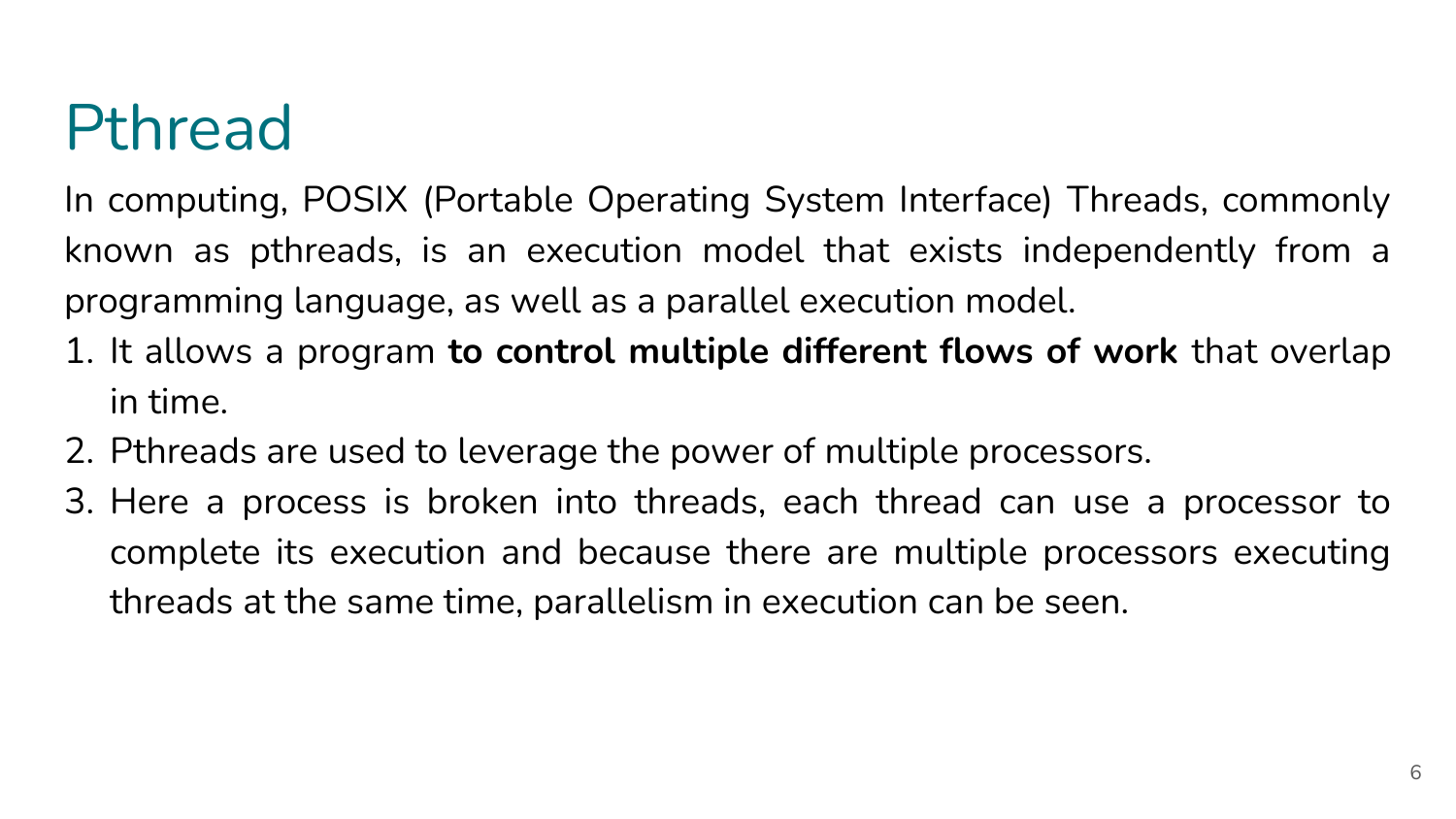

# Pthread
In computing, POSIX (Portable Operating System Interface) Threads, commonly known as pthreads, is an execution model that exists independently from a programming language, as well as a parallel execution model.
It allows a program to control multiple different flows of work that overlap in time.
Pthreads are used to leverage the power of multiple processors.
Here a process is broken into threads, each thread can use a processor to complete its execution and because there are multiple processors executing threads at the same time, parallelism in execution can be seen.
6